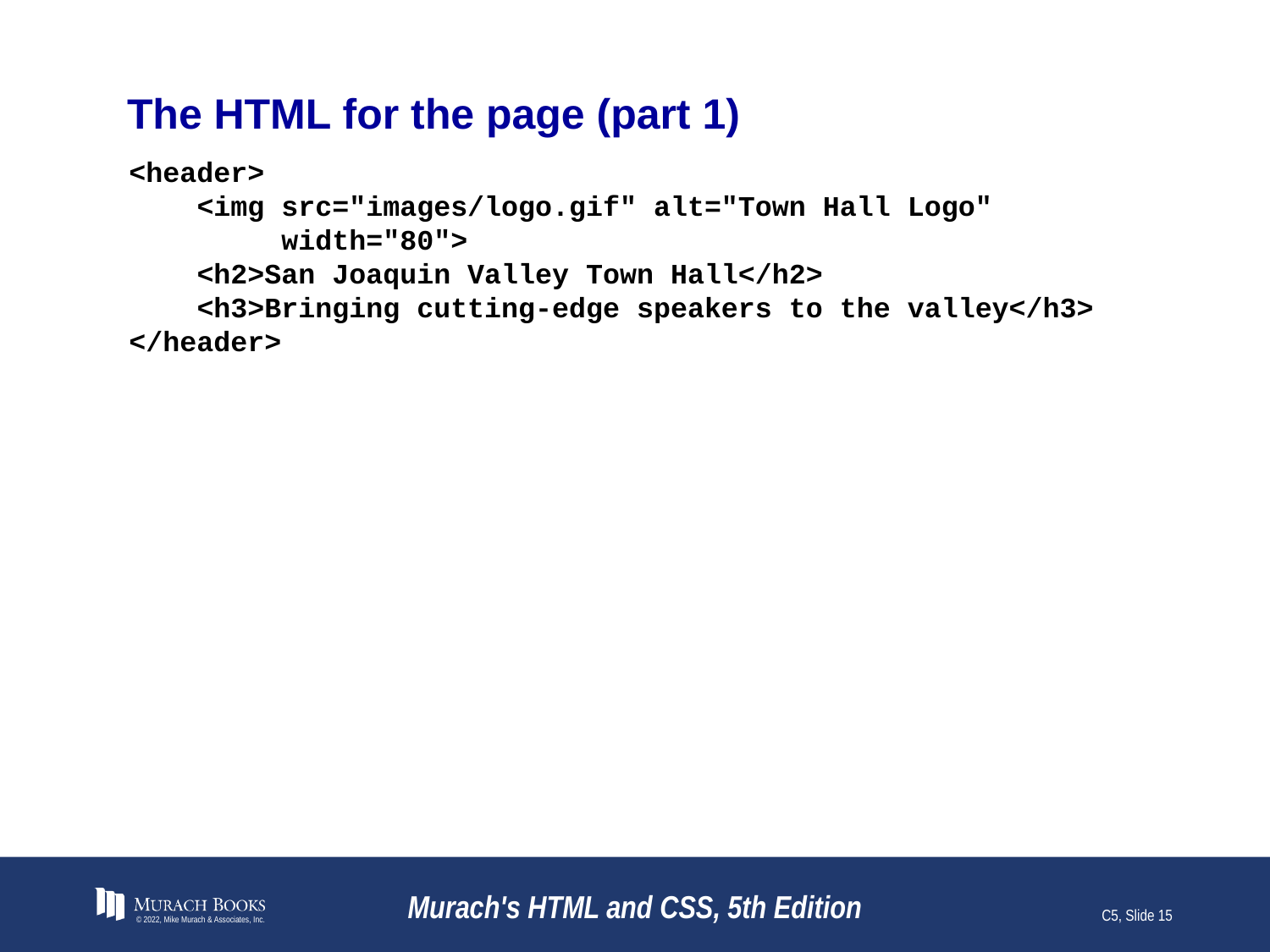

# The HTML for the page (part 1)
<header>
    <img src="images/logo.gif" alt="Town Hall Logo"
         width="80">
    <h2>San Joaquin Valley Town Hall</h2>
    <h3>Bringing cutting-edge speakers to the valley</h3>
</header>

© 2022, Mike Murach & Associates, Inc.
Murach's HTML and CSS, 5th Edition

C5, Slide 15